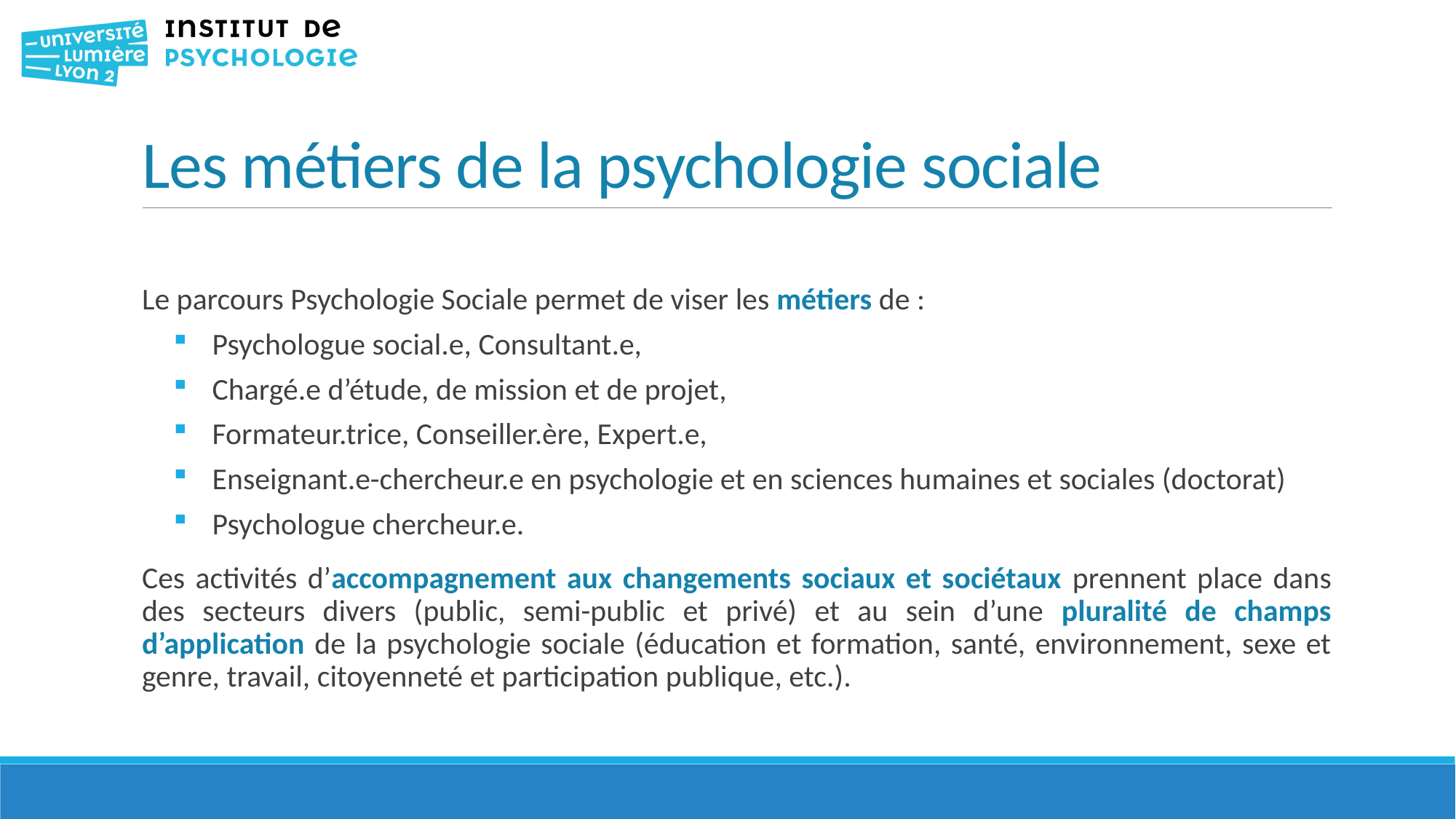

# Les métiers de la psychologie sociale

Le parcours Psychologie Sociale permet de viser les métiers de :
 Psychologue social.e, Consultant.e,
 Chargé.e d’étude, de mission et de projet,
 Formateur.trice, Conseiller.ère, Expert.e,
 Enseignant.e-chercheur.e en psychologie et en sciences humaines et sociales (doctorat)
 Psychologue chercheur.e.
Ces activités d’accompagnement aux changements sociaux et sociétaux prennent place dans des secteurs divers (public, semi-public et privé) et au sein d’une pluralité de champs d’application de la psychologie sociale (éducation et formation, santé, environnement, sexe et genre, travail, citoyenneté et participation publique, etc.).